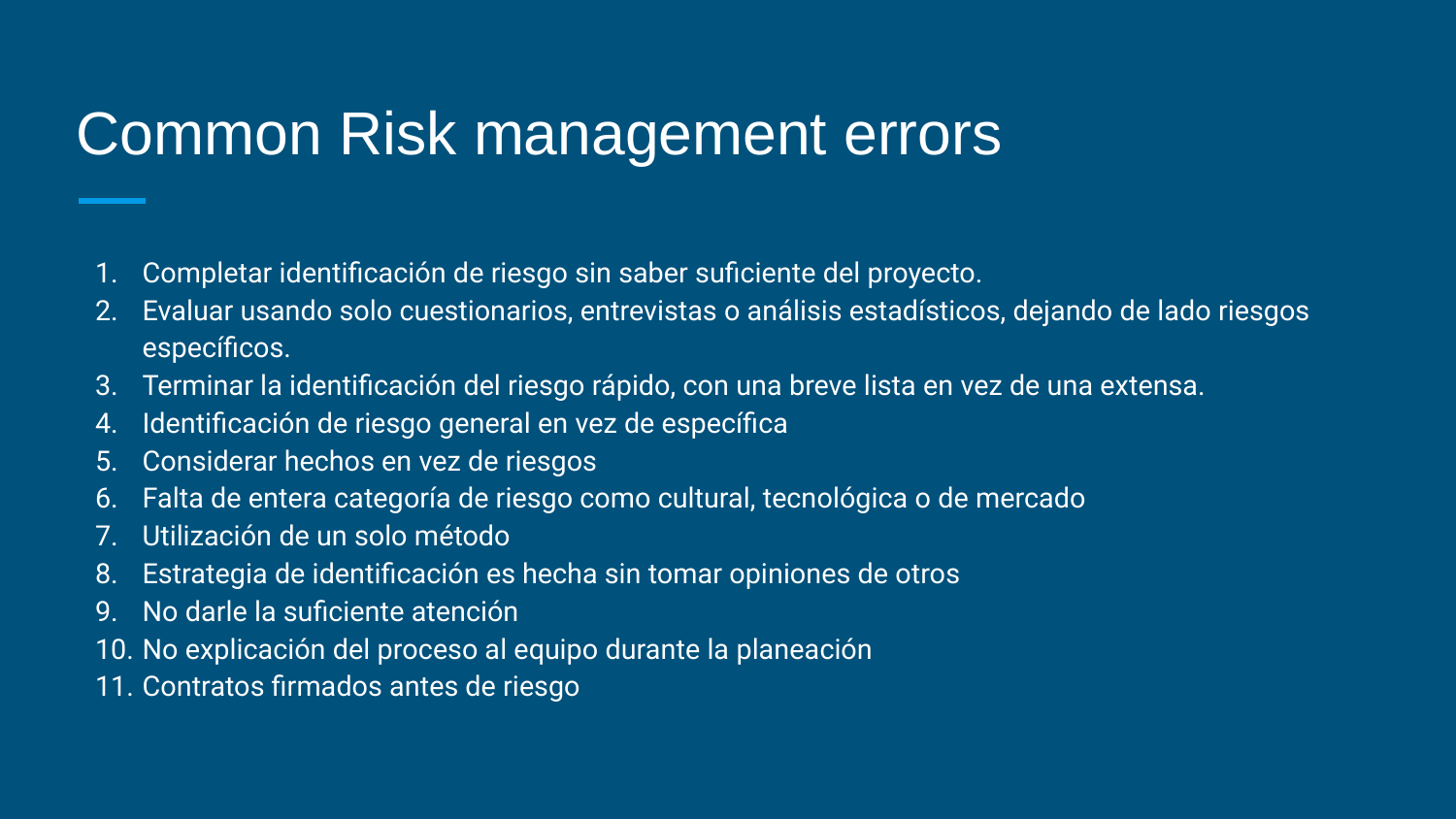

# Common Risk management errors
Completar identificación de riesgo sin saber suficiente del proyecto.
Evaluar usando solo cuestionarios, entrevistas o análisis estadísticos, dejando de lado riesgos específicos.
Terminar la identificación del riesgo rápido, con una breve lista en vez de una extensa.
Identificación de riesgo general en vez de específica
Considerar hechos en vez de riesgos
Falta de entera categoría de riesgo como cultural, tecnológica o de mercado
Utilización de un solo método
Estrategia de identificación es hecha sin tomar opiniones de otros
No darle la suficiente atención
No explicación del proceso al equipo durante la planeación
Contratos firmados antes de riesgo